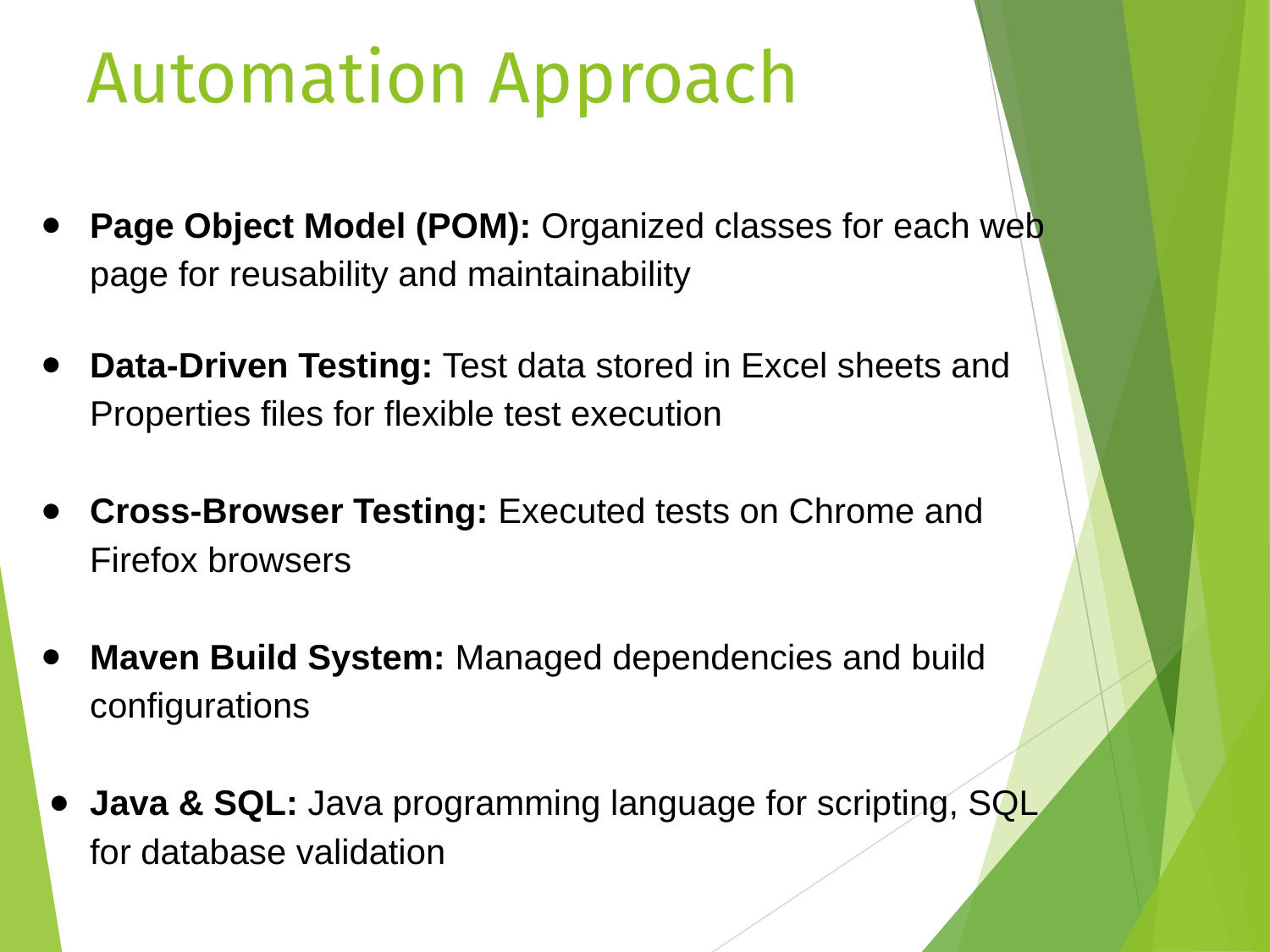

# Automation Approach
Page Object Model (POM): Organized classes for each web page for reusability and maintainability
Data-Driven Testing: Test data stored in Excel sheets and Properties files for flexible test execution
Cross-Browser Testing: Executed tests on Chrome and Firefox browsers
Maven Build System: Managed dependencies and build configurations
Java & SQL: Java programming language for scripting, SQL for database validation